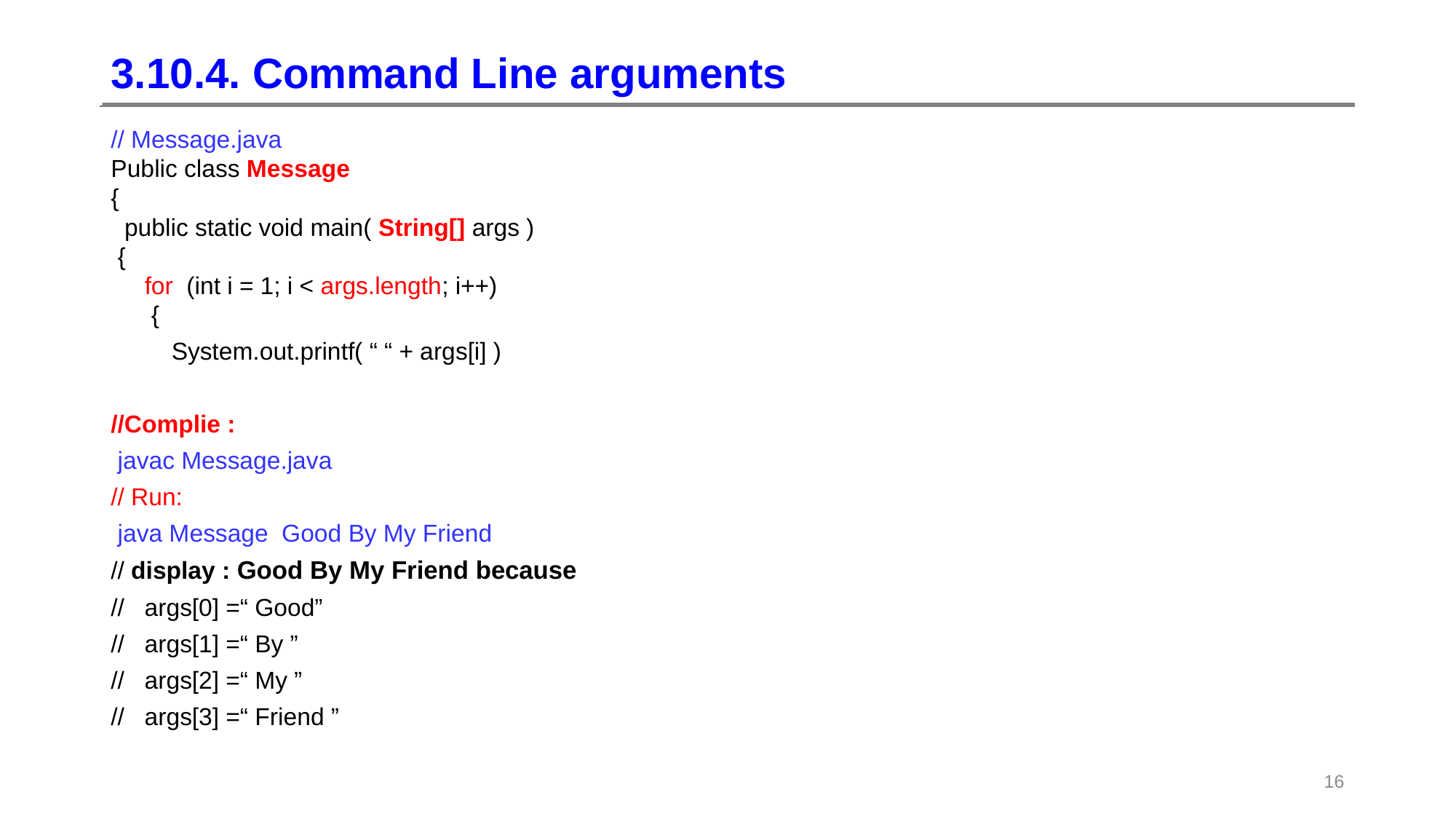

# 3.10.4. Command Line arguments
// Message.java
Public class Message
{
  public static void main( String[] args )
 {
     for  (int i = 1; i < args.length; i++)
      {
         System.out.printf( “ “ + args[i] )

//Complie :
 javac Message.java
// Run:
 java Message  Good By My Friend
// display : Good By My Friend because
//   args[0] =“ Good”
//   args[1] =“ By ”
//   args[2] =“ My ”
//   args[3] =“ Friend ”

16